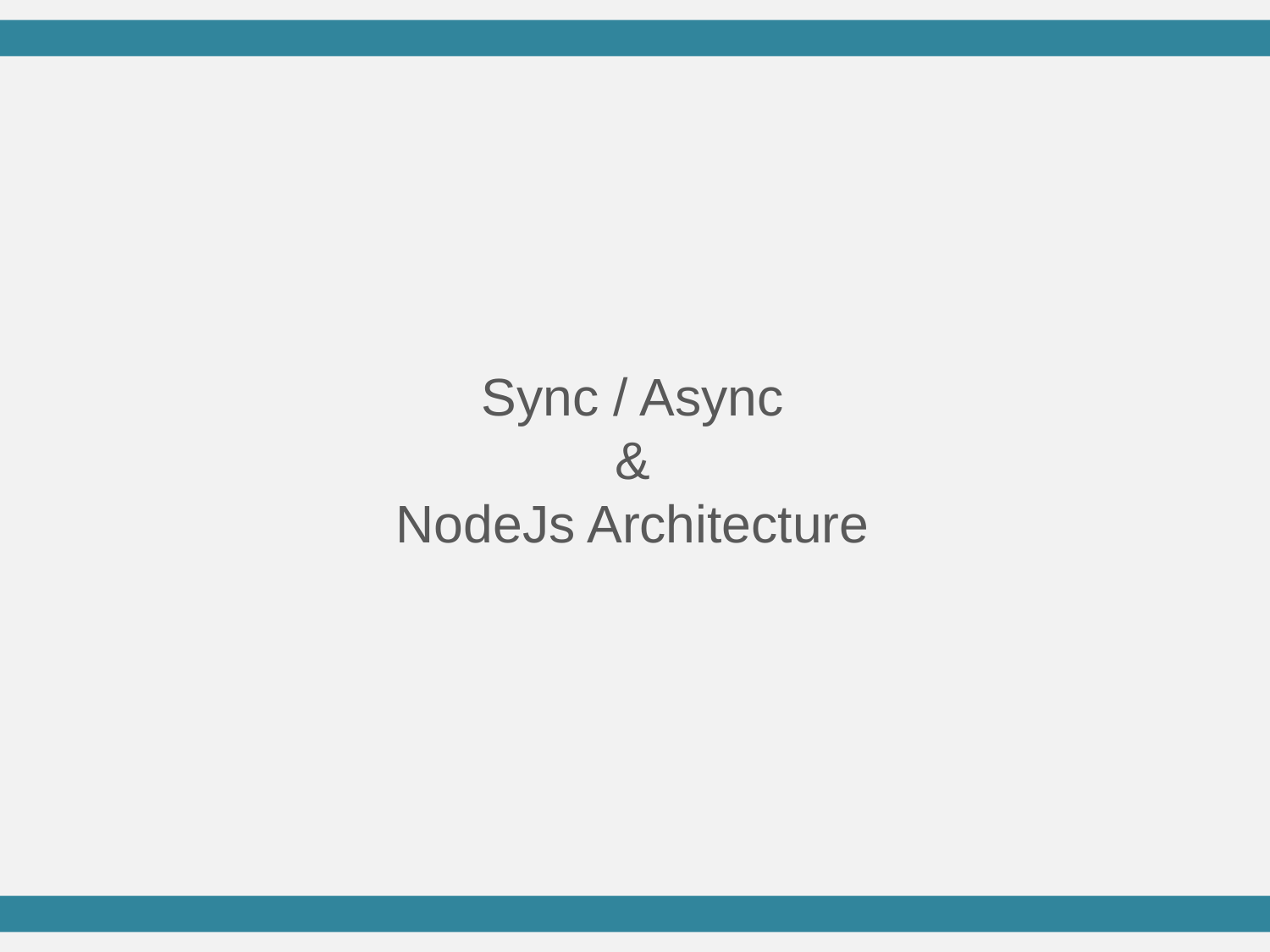

# Sync / Async & NodeJs Architecture